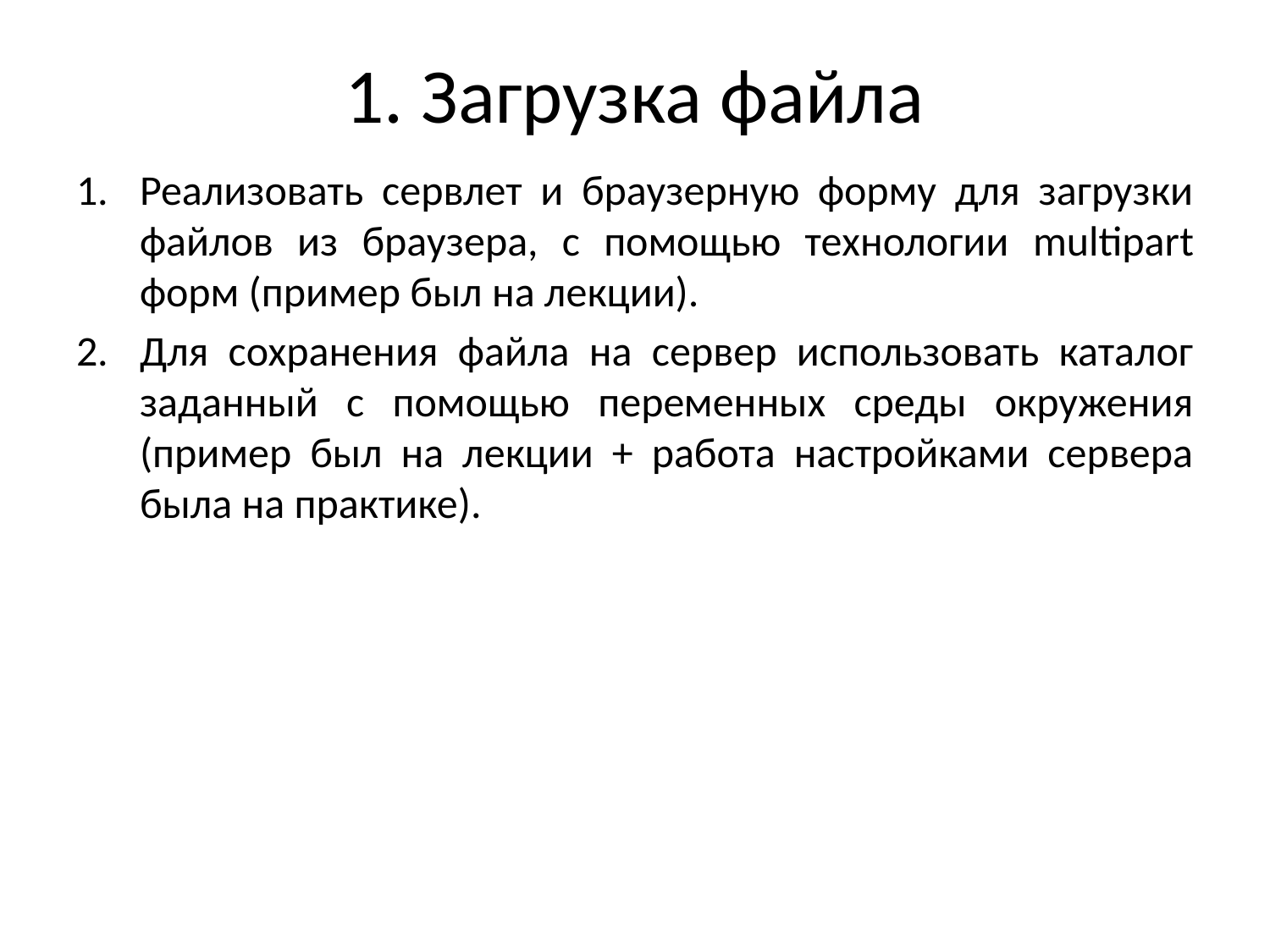

# 1. Загрузка файла
Реализовать сервлет и браузерную форму для загрузки файлов из браузера, с помощью технологии multipart форм (пример был на лекции).
Для сохранения файла на сервер использовать каталог заданный с помощью переменных среды окружения (пример был на лекции + работа настройками сервера была на практике).